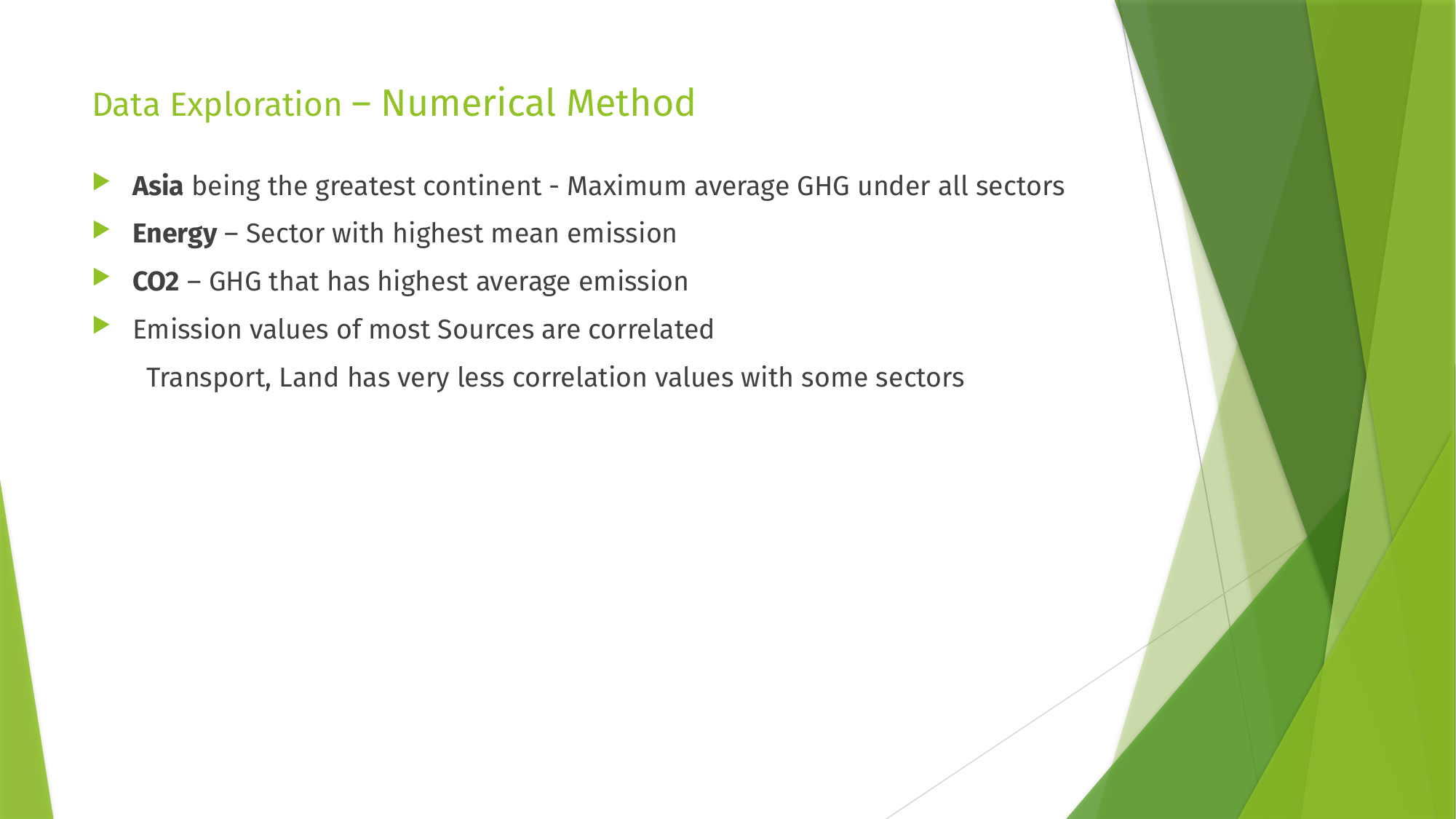

# Data Exploration – Numerical Method
Asia being the greatest continent - Maximum average GHG under all sectors
Energy – Sector with highest mean emission
CO2 – GHG that has highest average emission
Emission values of most Sources are correlated
Transport, Land has very less correlation values with some sectors